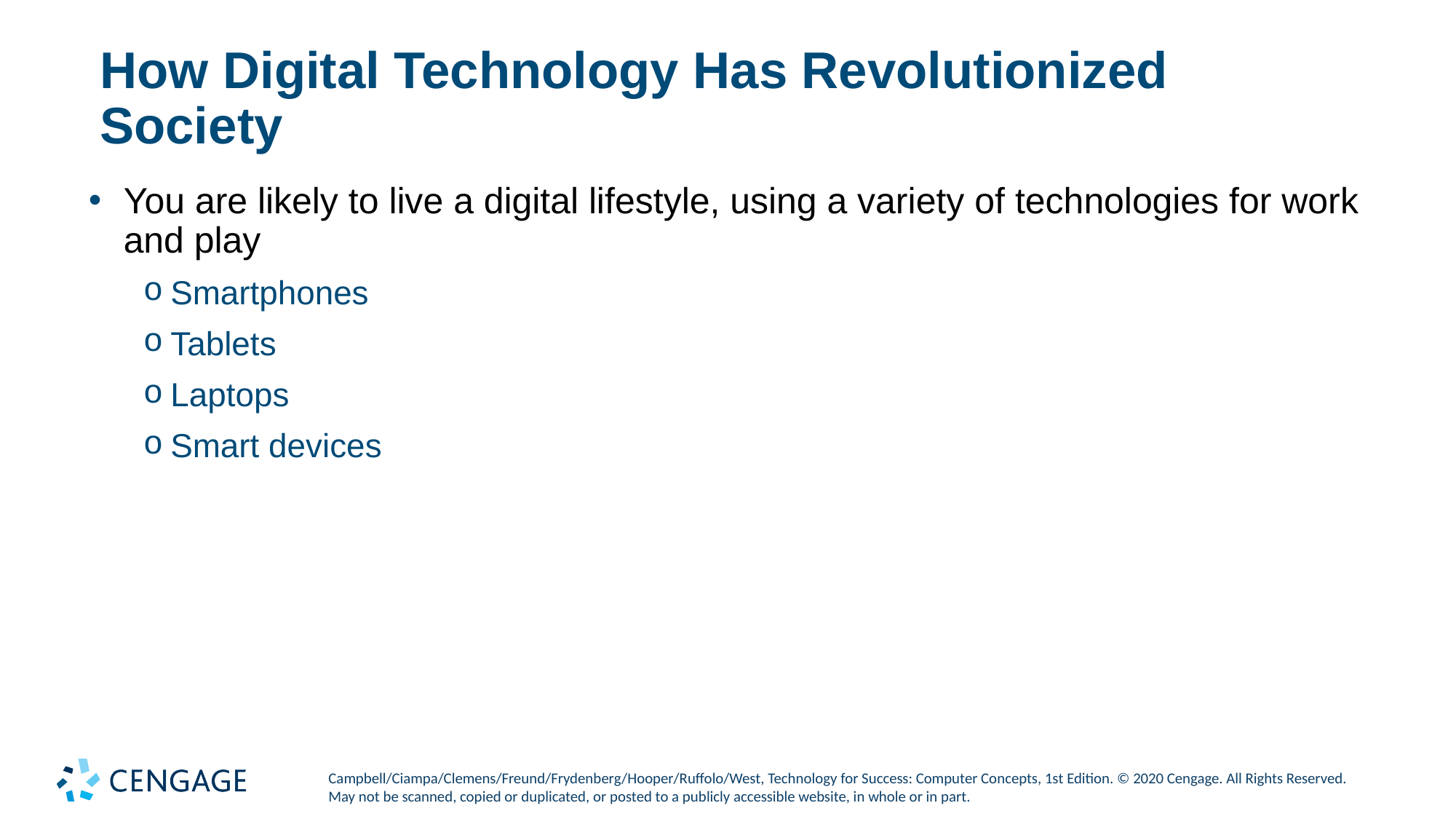

# How Digital Technology Has Revolutionized Society
You are likely to live a digital lifestyle, using a variety of technologies for work and play
Smartphones
Tablets
Laptops
Smart devices
Campbell/Ciampa/Clemens/Freund/Frydenberg/Hooper/Ruffolo/West, Technology for Success: Computer Concepts, 1st Edition. © 2020 Cengage. All Rights Reserved. May not be scanned, copied or duplicated, or posted to a publicly accessible website, in whole or in part.